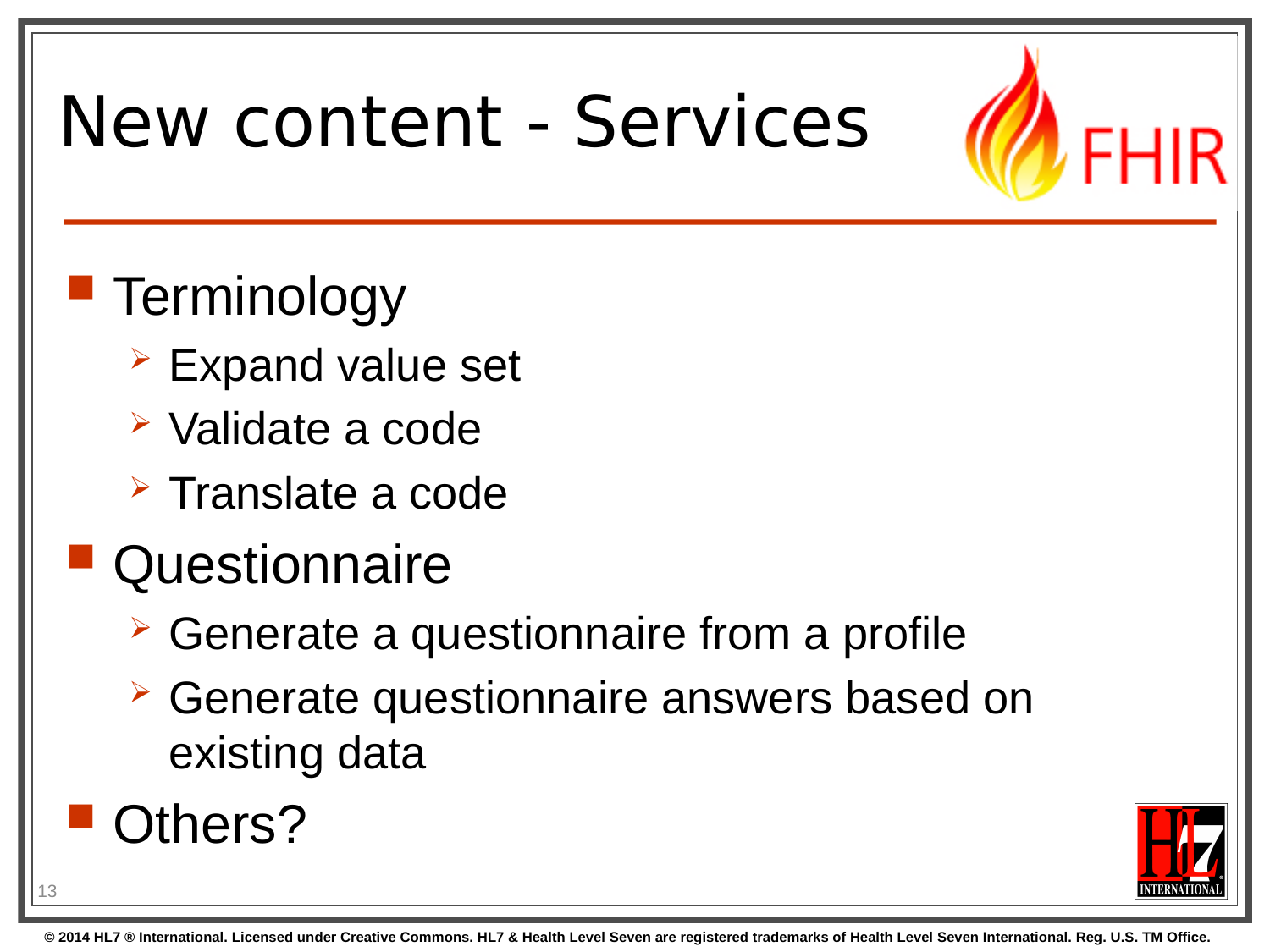

# New content - Services
Terminology
Expand value set
Validate a code
Translate a code
Questionnaire
Generate a questionnaire from a profile
Generate questionnaire answers based on existing data
Others?
13